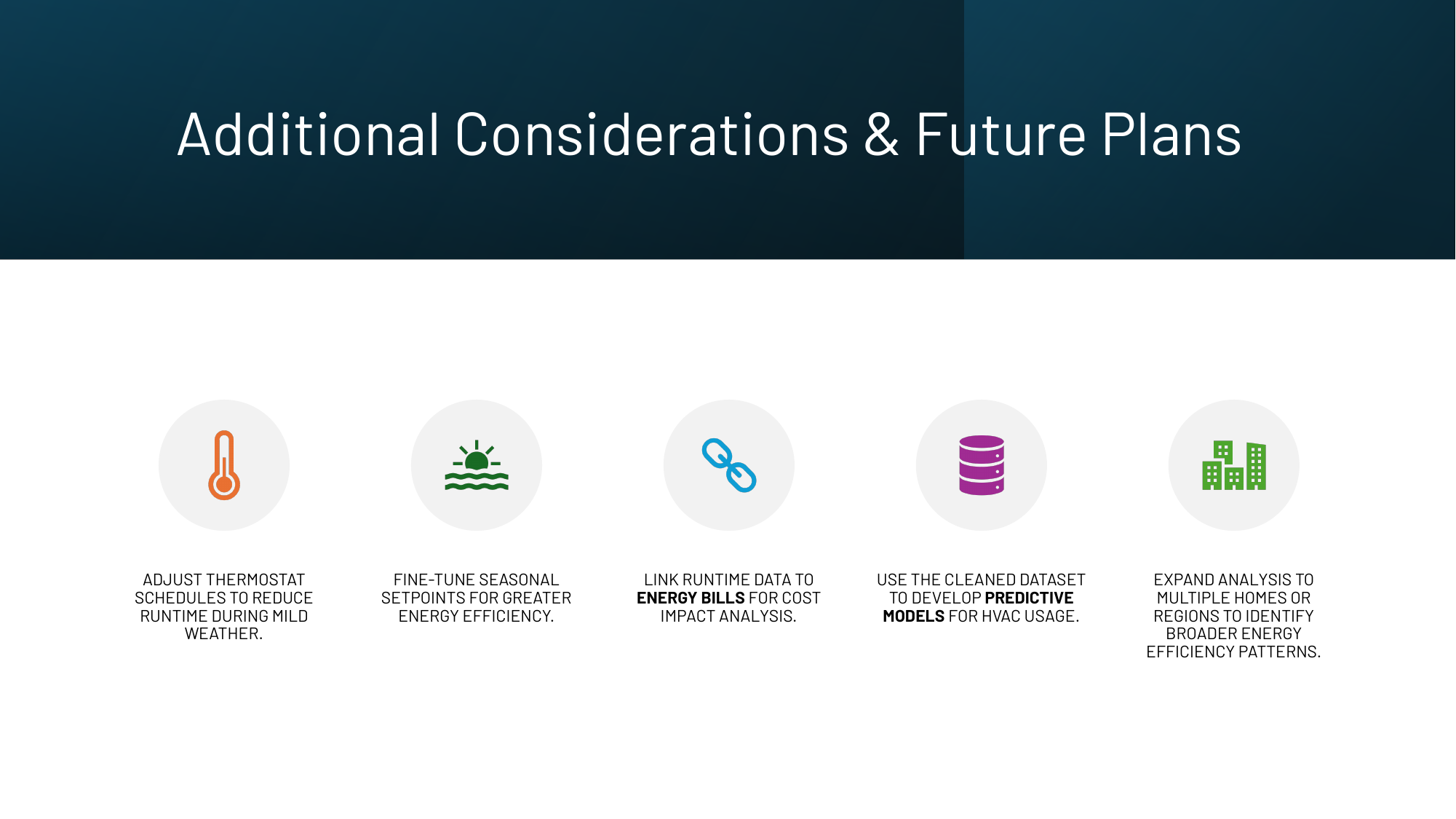

# Additional Considerations & Future Plans
Adjust thermostat schedules to reduce runtime during mild weather.
Fine-tune seasonal setpoints for greater energy efficiency.
Link runtime data to energy bills for cost impact analysis.
Use the cleaned dataset to develop predictive models for HVAC usage.
Expand analysis to multiple homes or regions to identify broader energy efficiency patterns.